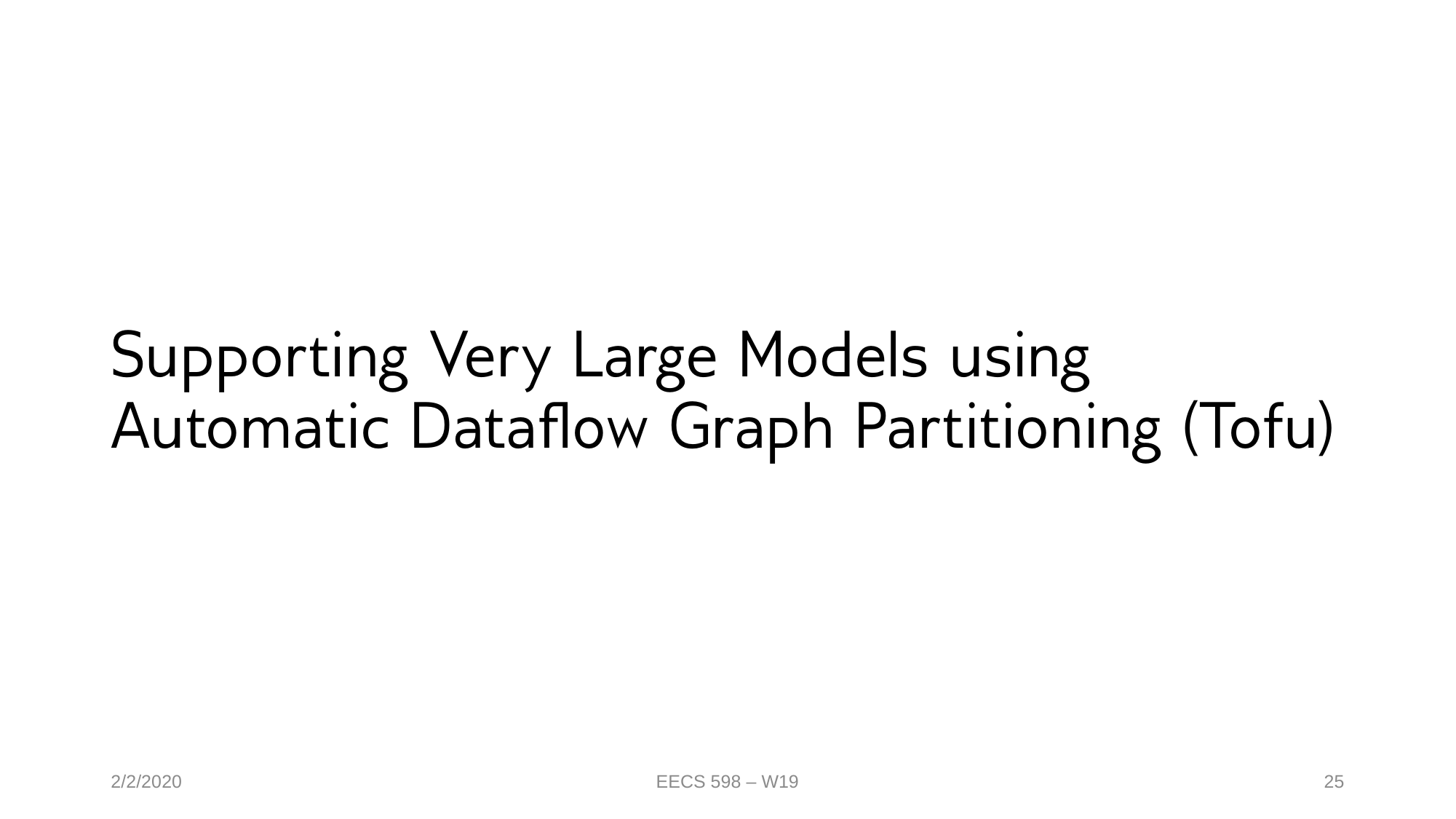

# Supporting Very Large Models using Automatic Dataflow Graph Partitioning (Tofu)
2/2/2020
EECS 598 – W19
25